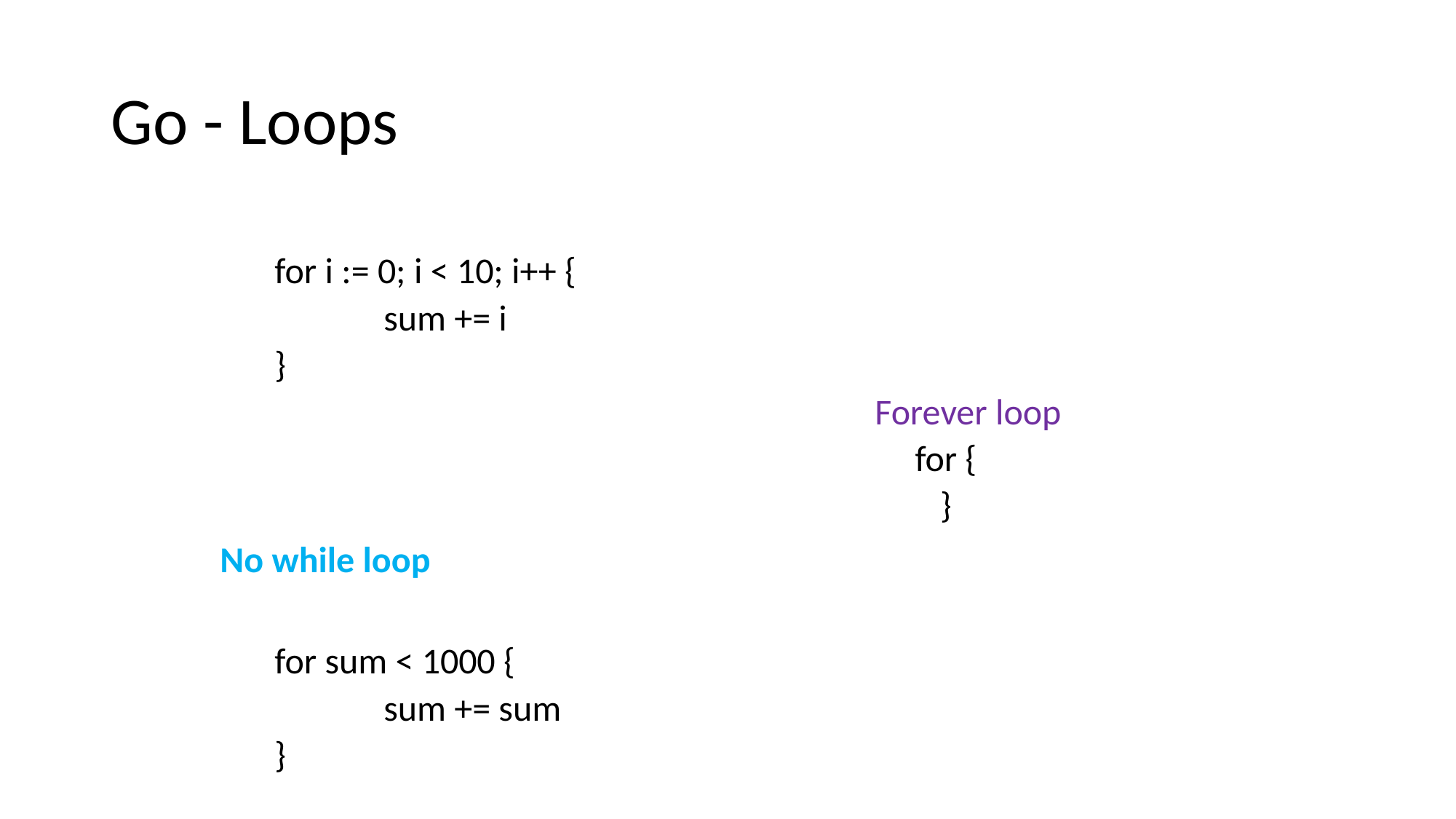

# Go - Loops

	for i := 0; i < 10; i++ {
		sum += i
	}
						Forever loop
for {
}
	No while loop

	for sum < 1000 {
		sum += sum
	}